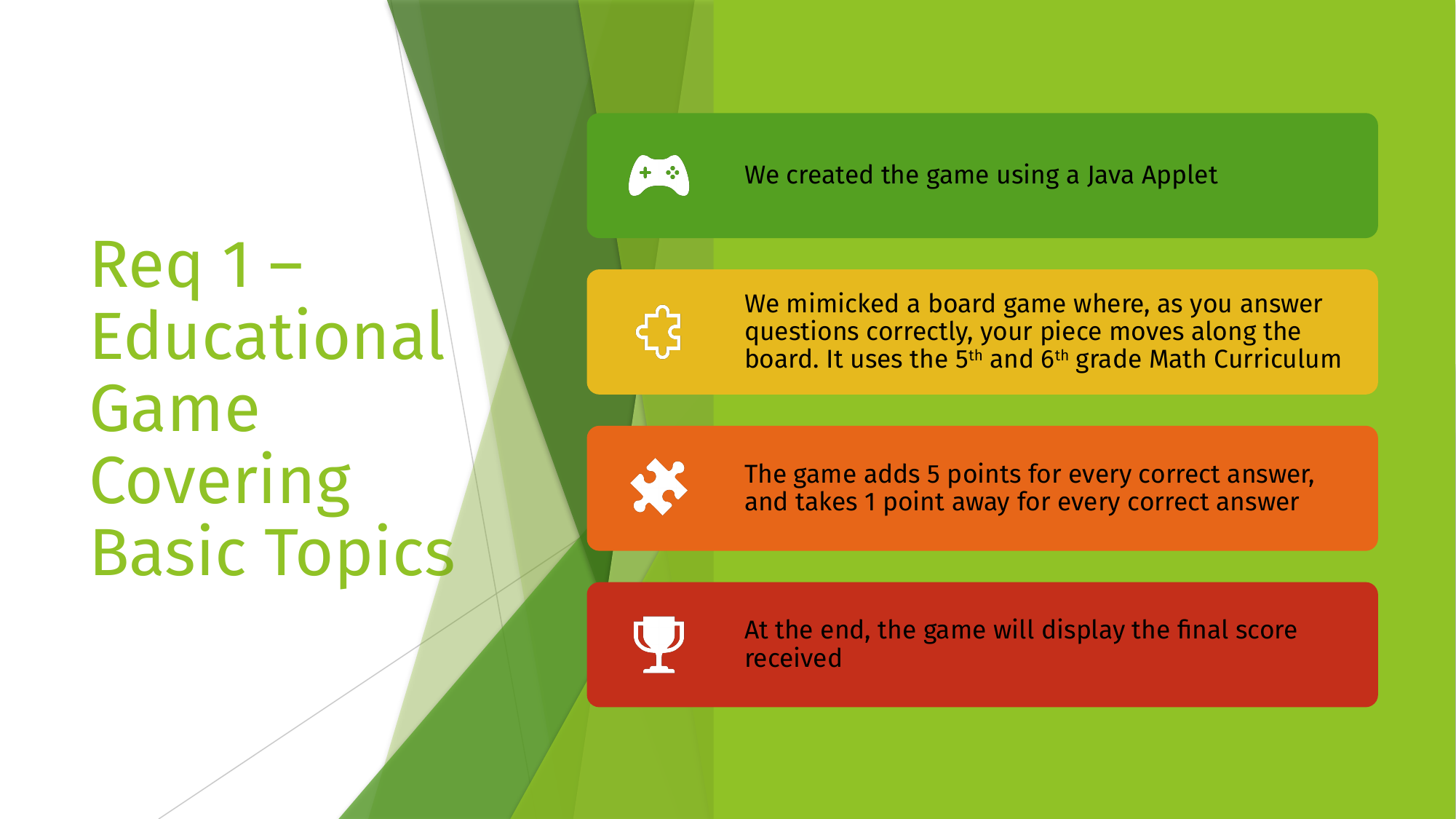

We created the game using a Java Applet
We mimicked a board game where, as you answer questions correctly, your piece moves along the board. It uses the 5th and 6th grade Math Curriculum
The game adds 5 points for every correct answer, and takes 1 point away for every correct answer
At the end, the game will display the final score received
# Req 1 – Educational Game Covering Basic Topics